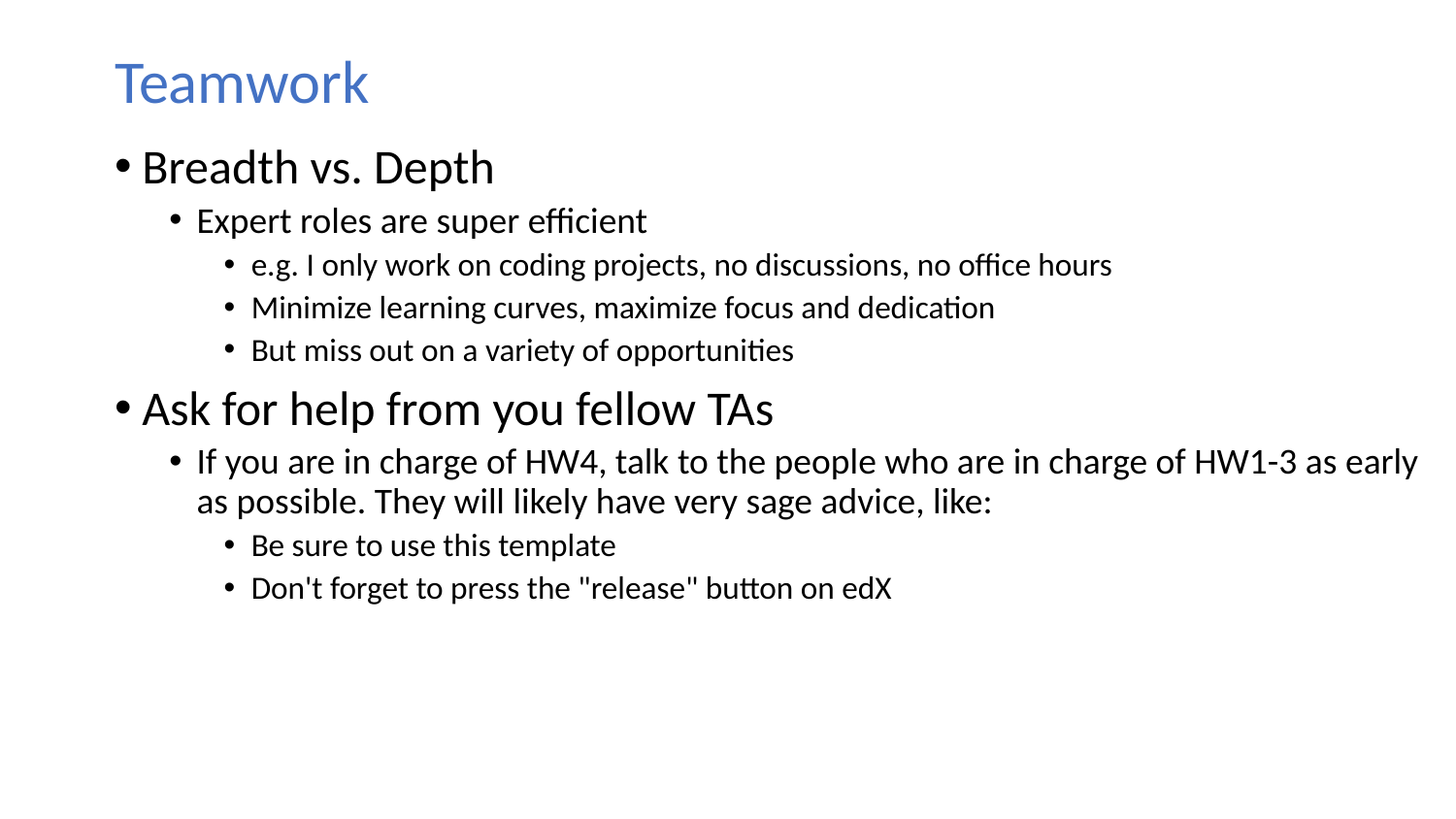

# Teamwork
Breadth vs. Depth
Expert roles are super efficient
e.g. I only work on coding projects, no discussions, no office hours
Minimize learning curves, maximize focus and dedication
But miss out on a variety of opportunities
Ask for help from you fellow TAs
If you are in charge of HW4, talk to the people who are in charge of HW1-3 as early as possible. They will likely have very sage advice, like:
Be sure to use this template
Don't forget to press the "release" button on edX